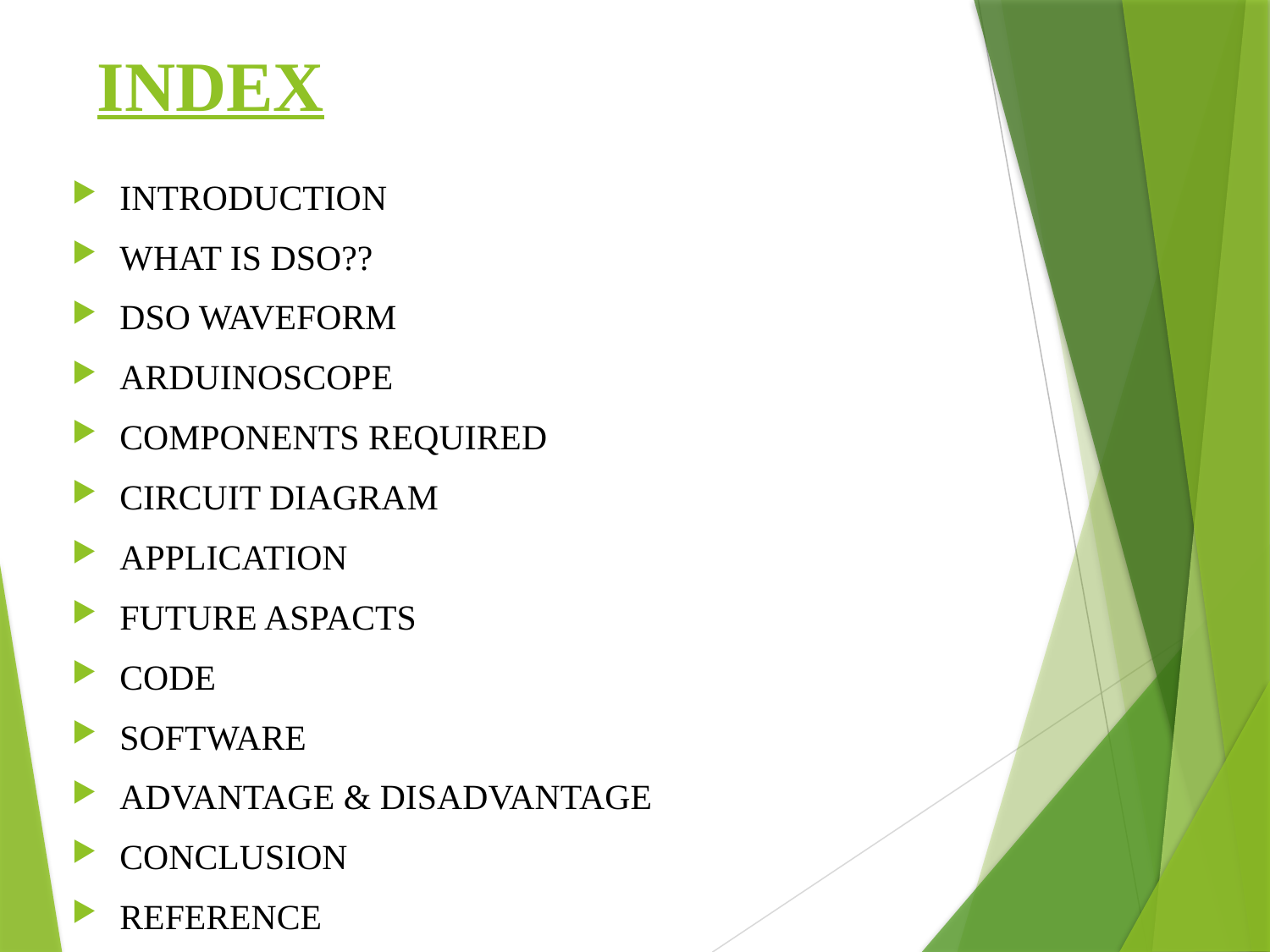

# INDEX
INTRODUCTION
WHAT IS DSO??
DSO WAVEFORM
ARDUINOSCOPE
COMPONENTS REQUIRED
CIRCUIT DIAGRAM
APPLICATION
FUTURE ASPACTS
CODE
SOFTWARE
ADVANTAGE & DISADVANTAGE
CONCLUSION
REFERENCE